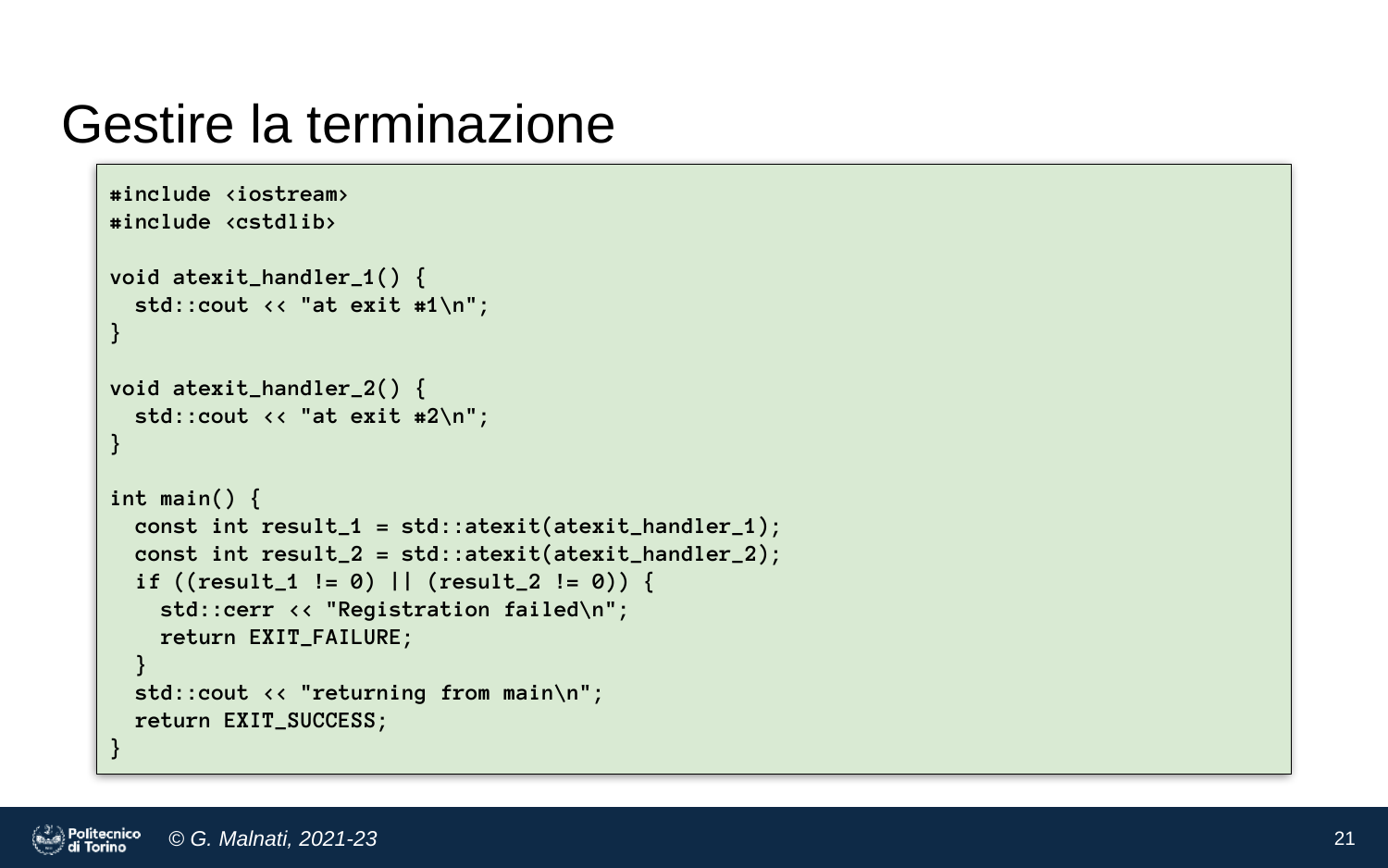

# Gestire la terminazione
#include <iostream>
#include <cstdlib>

void atexit_handler_1() {
  std::cout << "at exit #1\n";
}

void atexit_handler_2() {
  std::cout << "at exit #2\n";
}

int main() {
  const int result_1 = std::atexit(atexit_handler_1);
  const int result_2 = std::atexit(atexit_handler_2);
  if ((result_1 != 0) || (result_2 != 0)) {
    std::cerr << "Registration failed\n";
    return EXIT_FAILURE;
  }
  std::cout << "returning from main\n";
  return EXIT_SUCCESS;
}
21